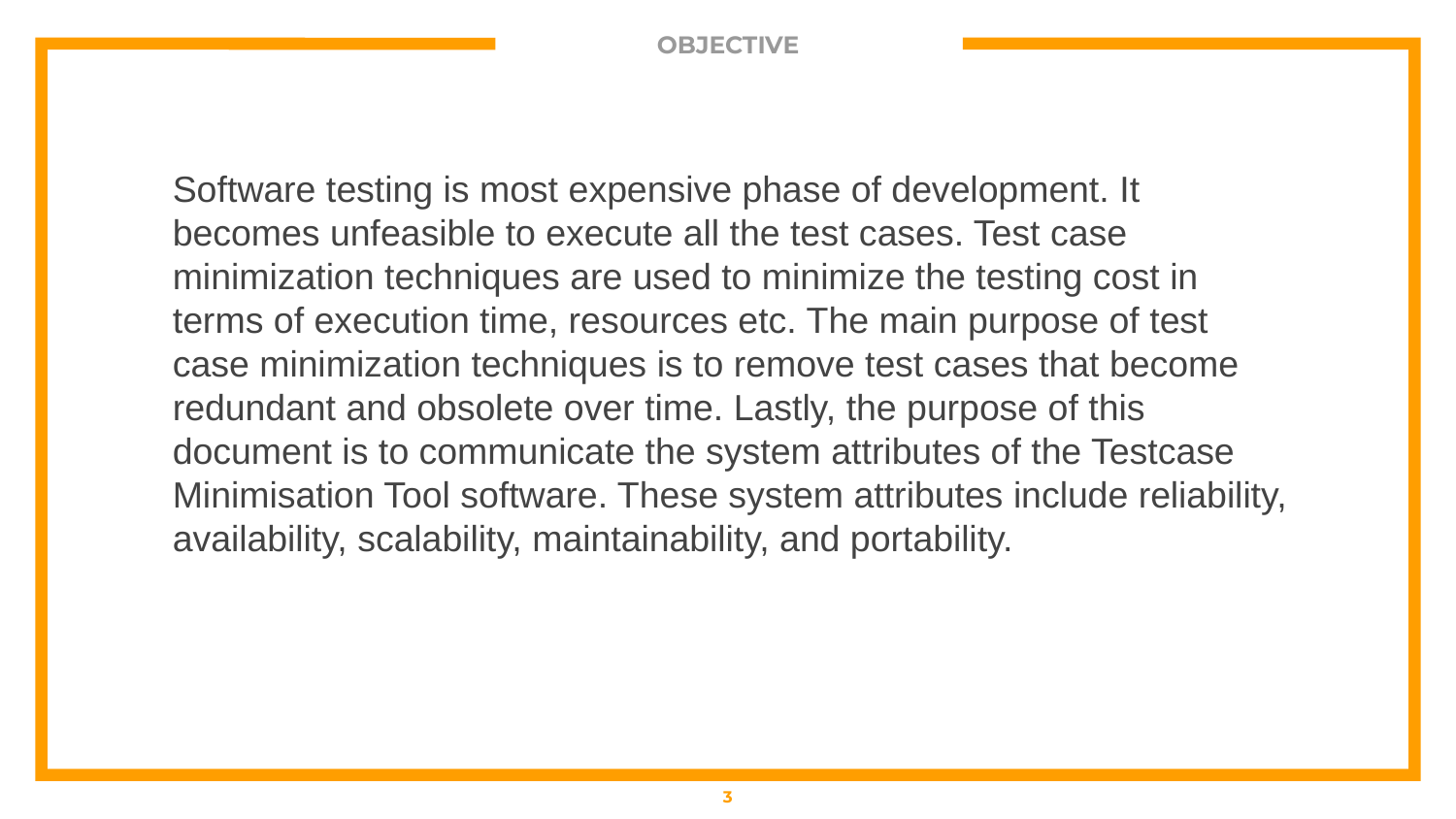

# OBJECTIVE
Software testing is most expensive phase of development. It becomes unfeasible to execute all the test cases. Test case minimization techniques are used to minimize the testing cost in terms of execution time, resources etc. The main purpose of test case minimization techniques is to remove test cases that become redundant and obsolete over time. Lastly, the purpose of this document is to communicate the system attributes of the Testcase Minimisation Tool software. These system attributes include reliability, availability, scalability, maintainability, and portability.
3